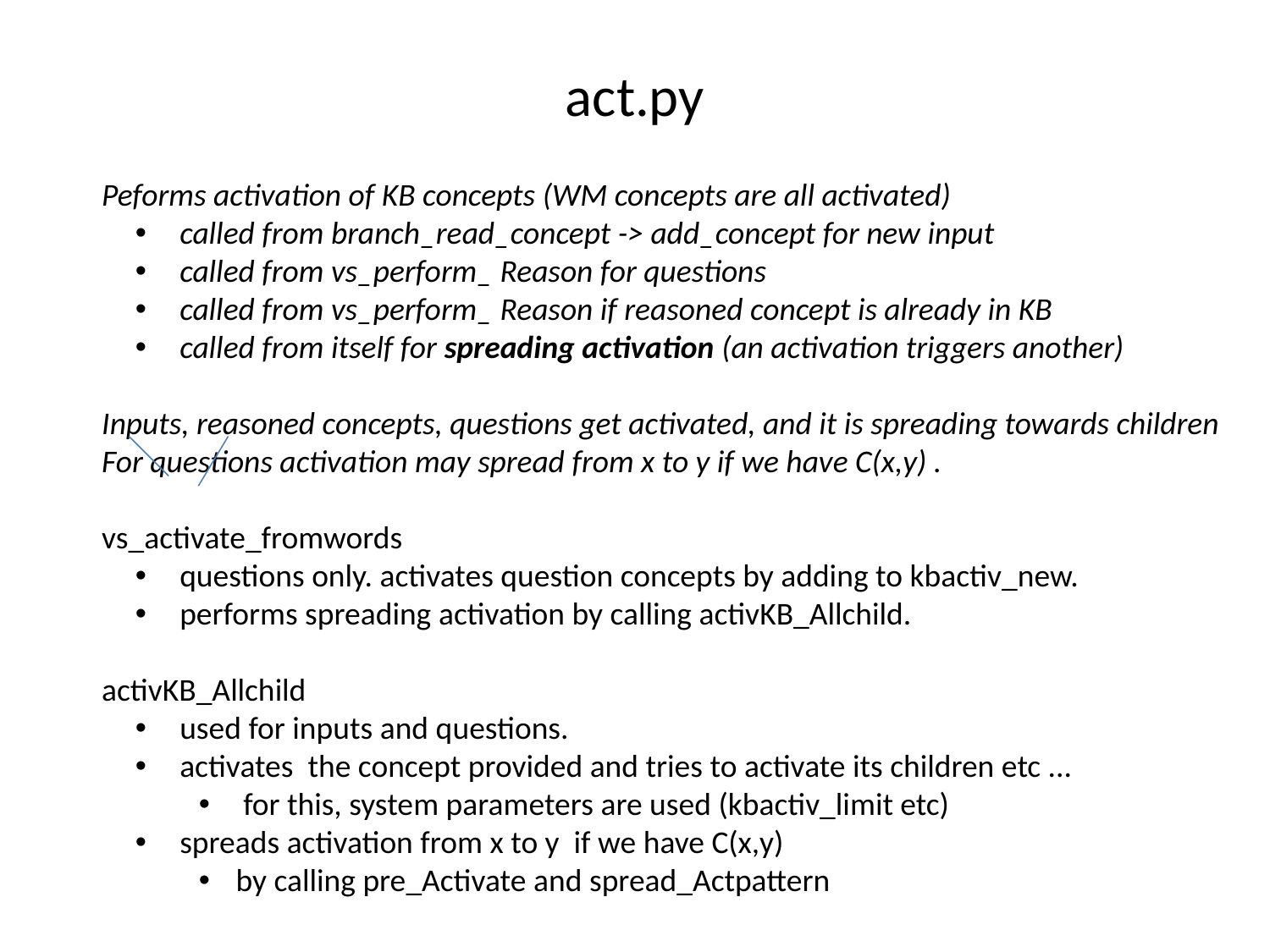

# act.py
Peforms activation of KB concepts (WM concepts are all activated)
  called from branch_read_concept -> add_concept for new input
  called from vs_perform_ Reason for questions
  called from vs_perform_ Reason if reasoned concept is already in KB
  called from itself for spreading activation (an activation triggers another)

Inputs, reasoned concepts, questions get activated, and it is spreading towards children
For questions activation may spread from x to y if we have C(x,y) .

vs_activate_fromwords
  questions only. activates question concepts by adding to kbactiv_new.
  performs spreading activation by calling activKB_Allchild.

activKB_Allchild
  used for inputs and questions.
  activates  the concept provided and tries to activate its children etc ...
  for this, system parameters are used (kbactiv_limit etc)
  spreads activation from x to y  if we have C(x,y)
 by calling pre_Activate and spread_Actpattern